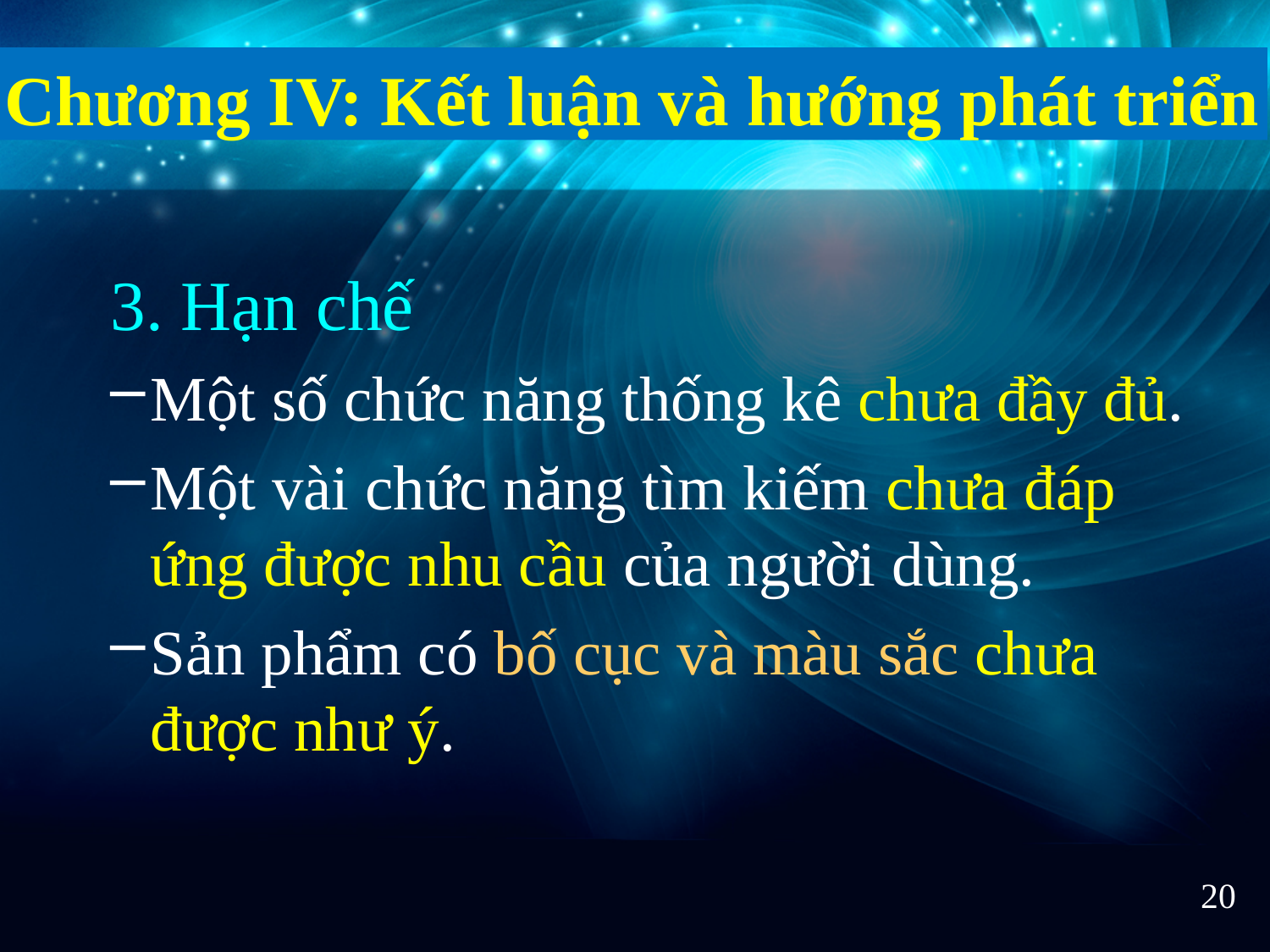

Chương IV: Kết luận và hướng phát triển
3. Hạn chế
Một số chức năng thống kê chưa đầy đủ.
Một vài chức năng tìm kiếm chưa đáp ứng được nhu cầu của người dùng.
Sản phẩm có bố cục và màu sắc chưa được như ý.
20